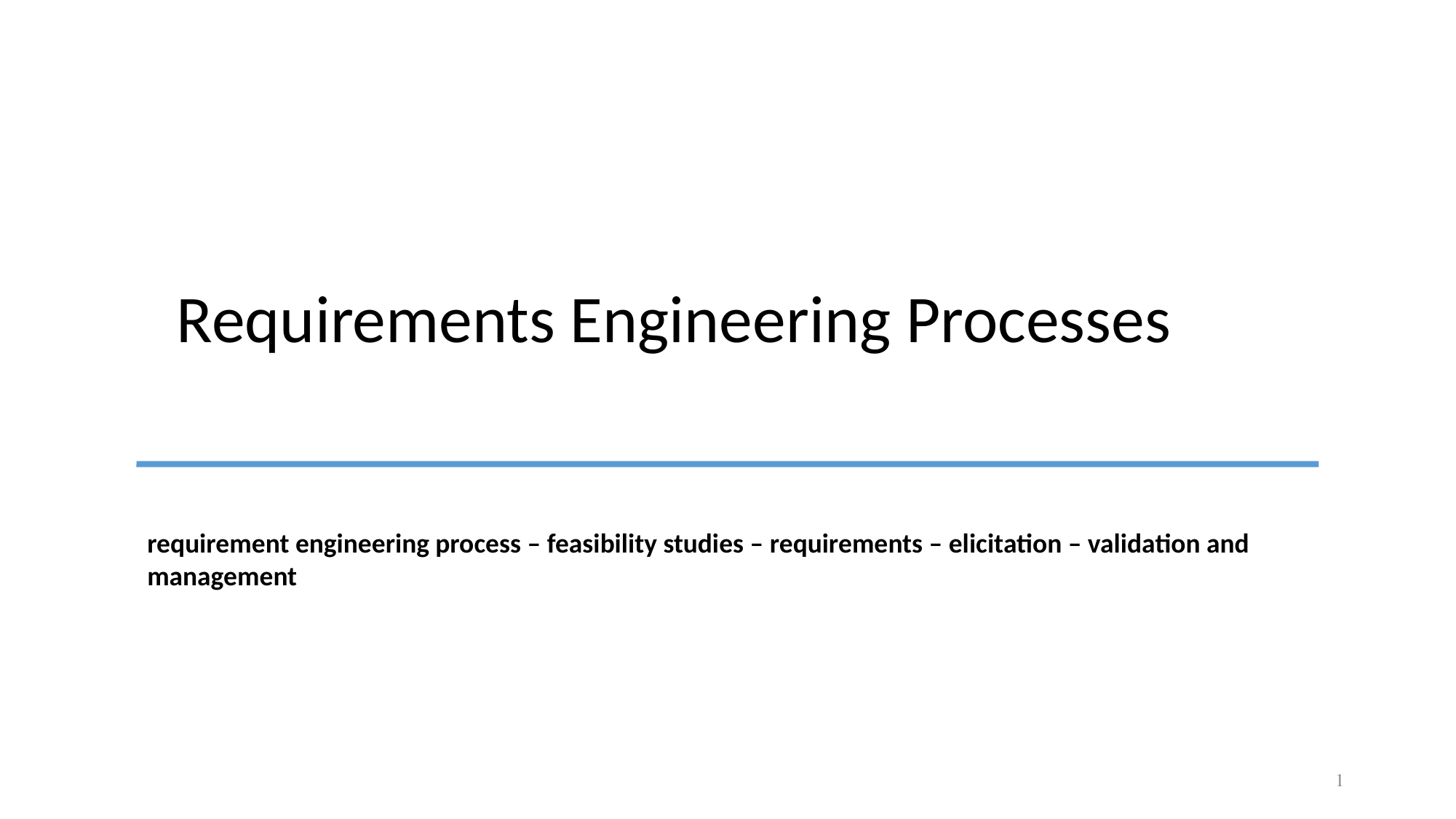

# Requirements Engineering Processes

requirement engineering process – feasibility studies – requirements – elicitation – validation and management
1